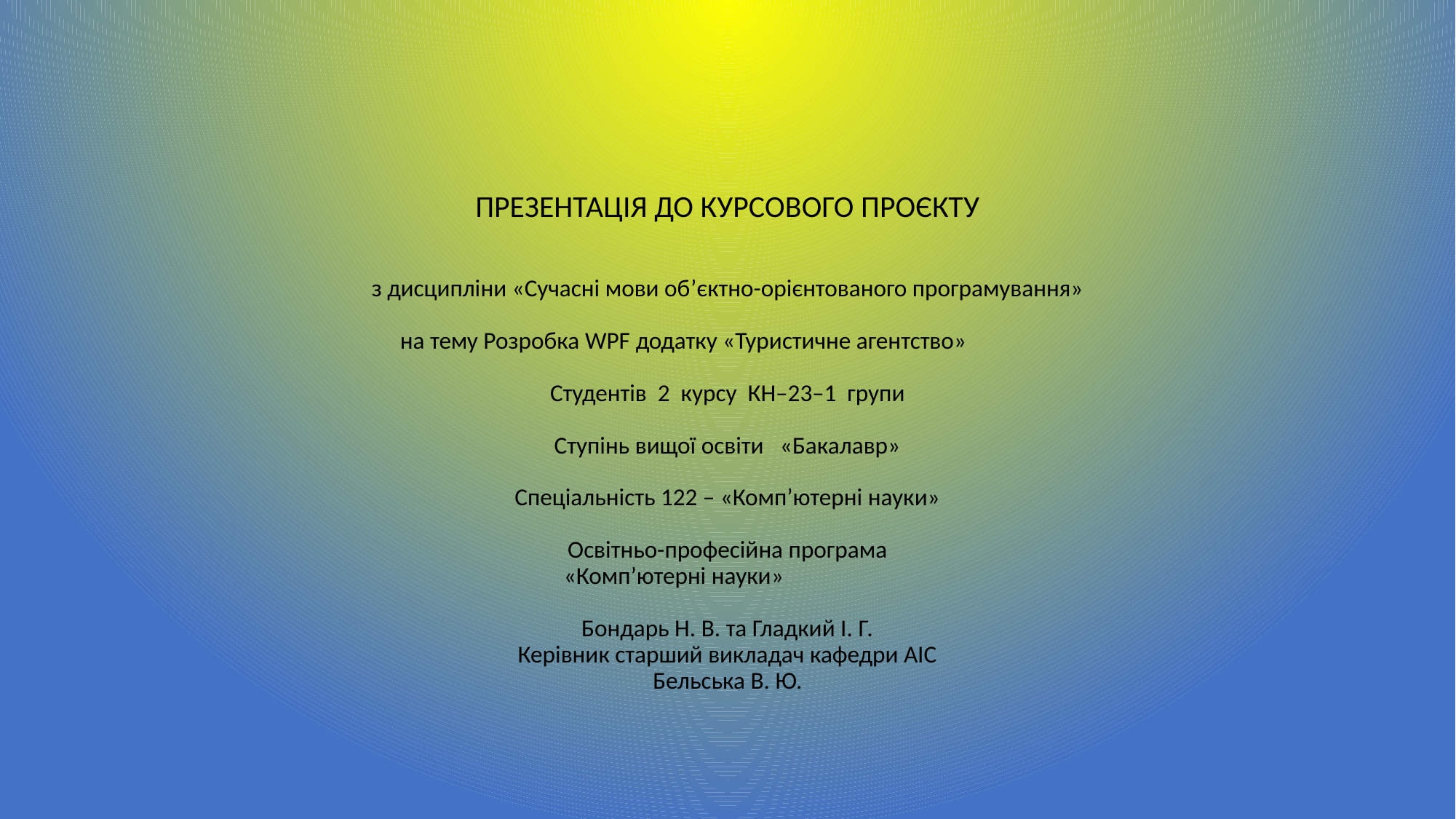

# ПРЕЗЕНТАЦІЯ ДО КУРСОВОГО ПРОЄКТУ з дисципліни «Сучасні мови об’єктно-орієнтованого програмування»   на тему Розробка WPF додатку «Туристичне агентство»   Студентів  2  курсу  КН–23–1  групи Ступінь вищої освіти   «Бакалавр» Спеціальність 122 – «Комп’ютерні науки» Освітньо-професійна програма «Комп’ютерні науки» Бондарь Н. В. та Гладкий І. Г. Керівник старший викладач кафедри АІС Бельська В. Ю.